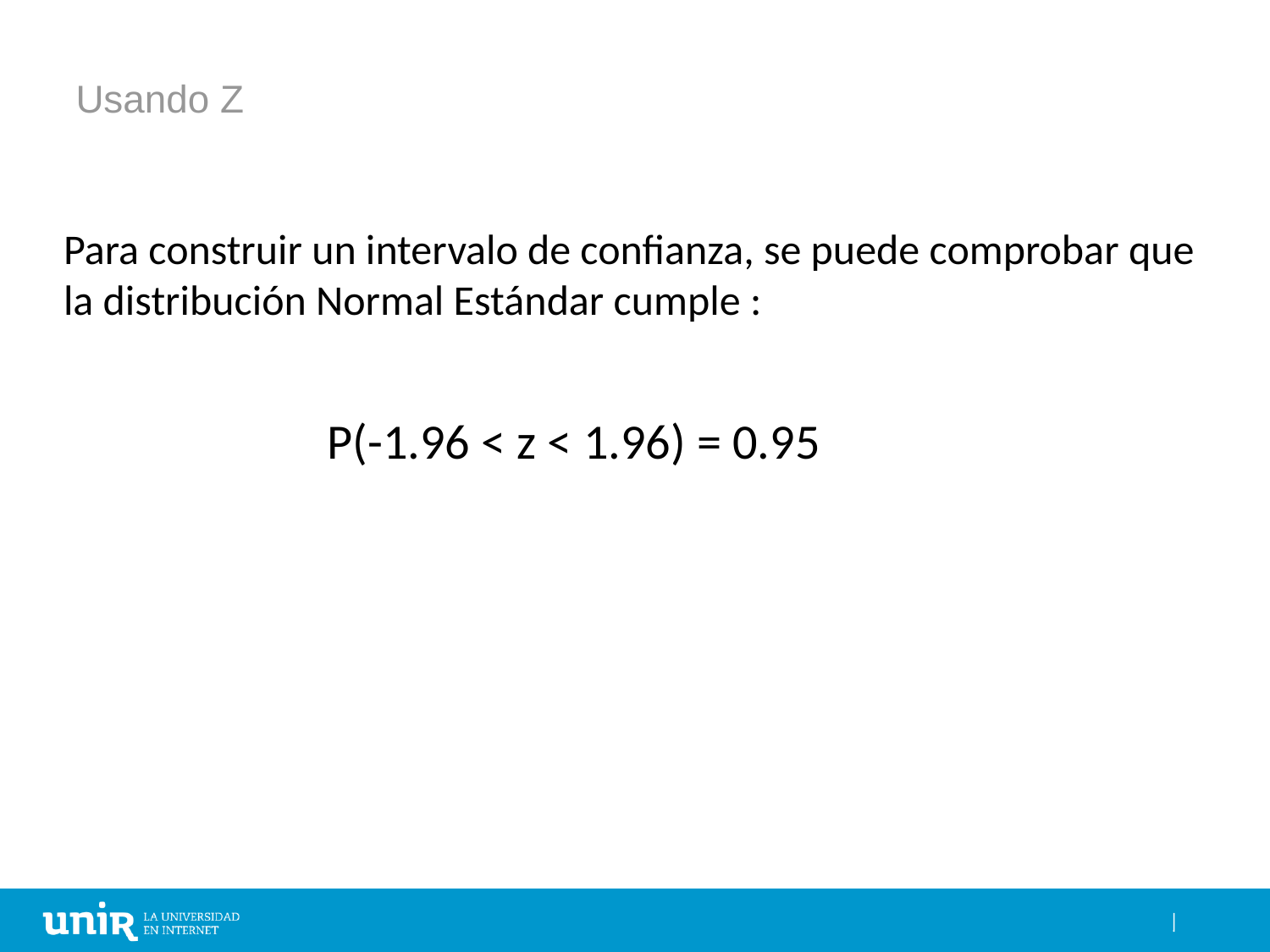

# Usando Z
Para construir un intervalo de confianza, se puede comprobar que la distribución Normal Estándar cumple :
P(-1.96 < z < 1.96) = 0.95